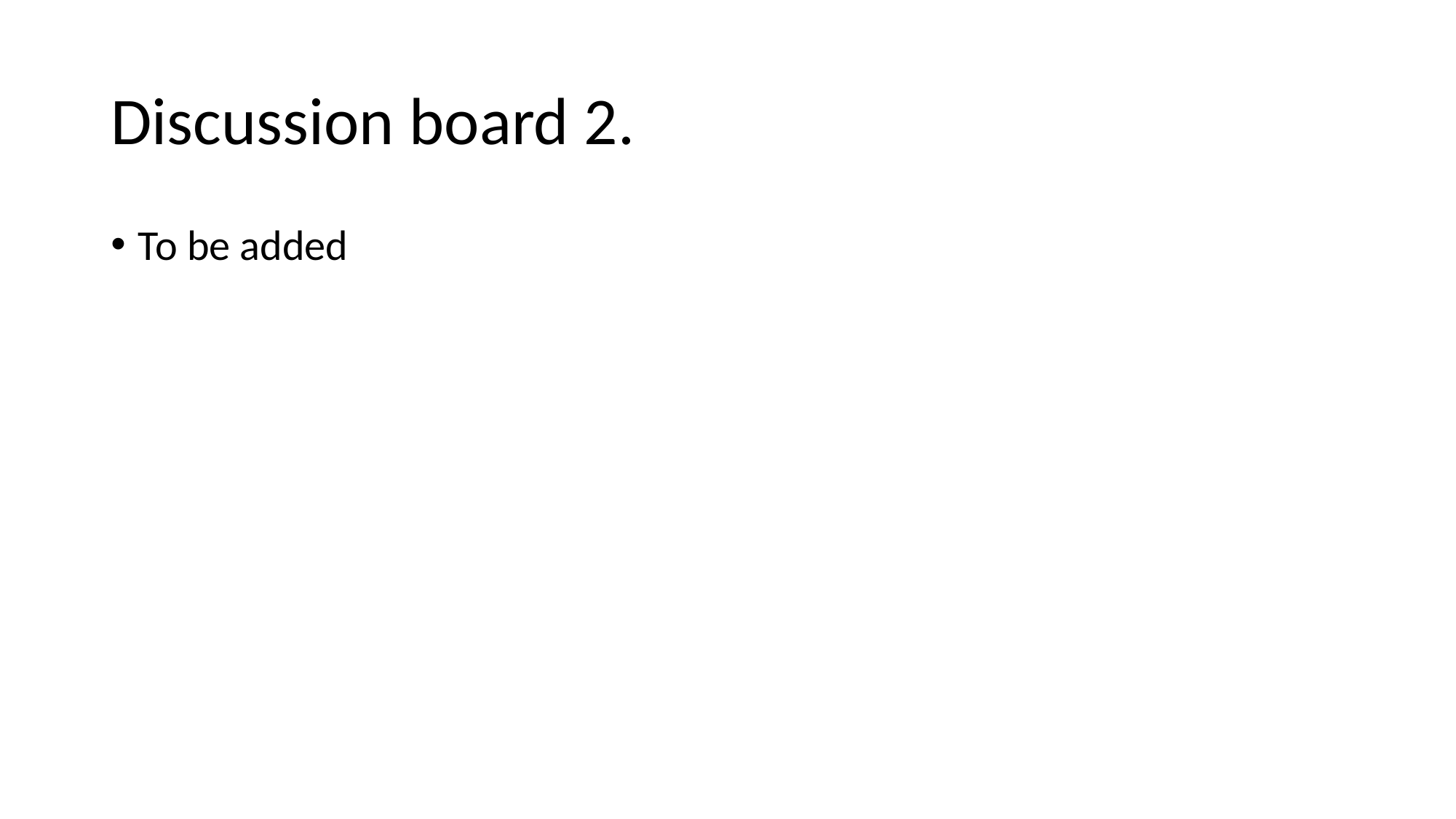

# Discussion board 2.
To be added